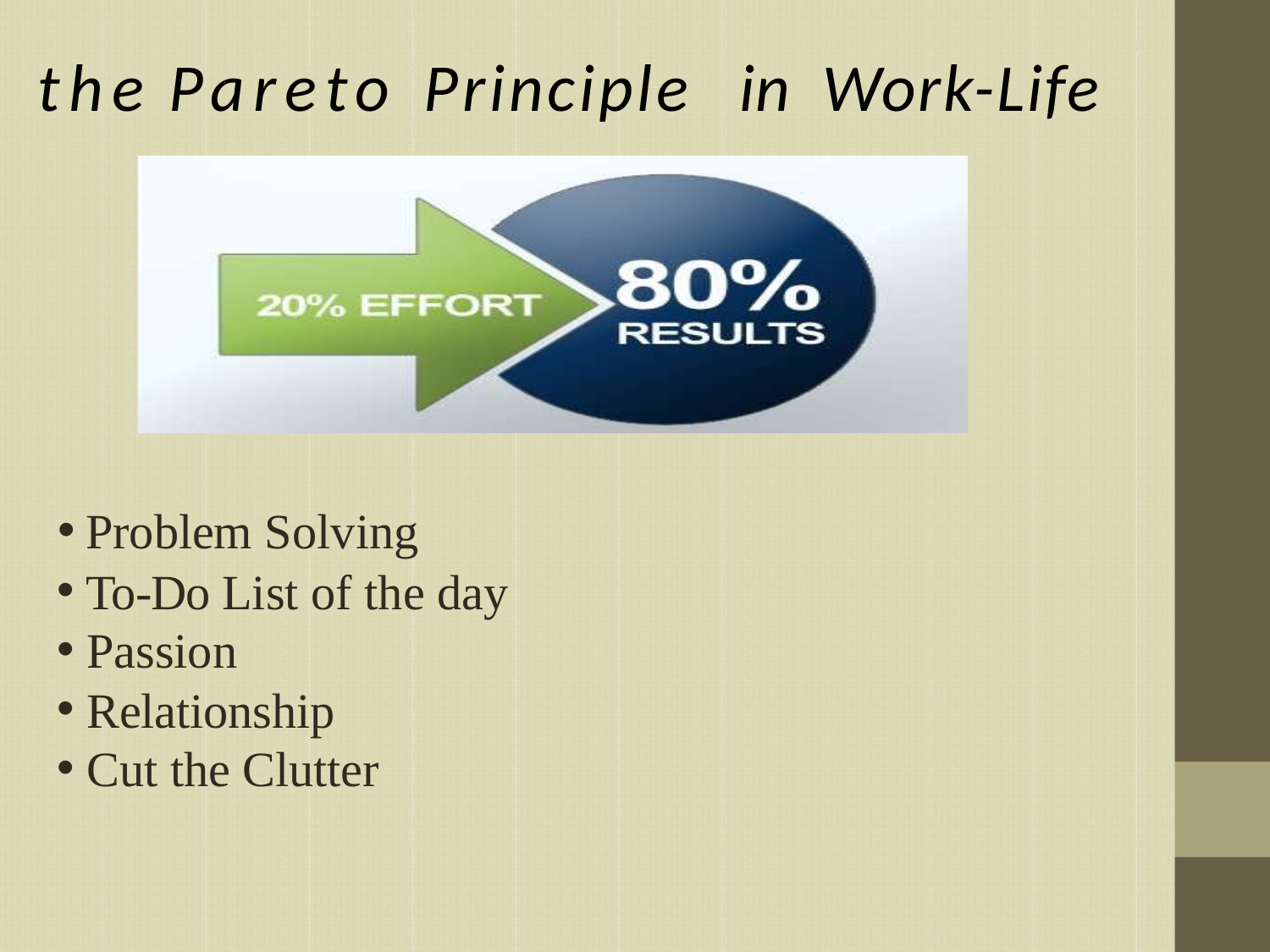

# the Pareto	Principle	in	Work-Life

Problem Solving
To-Do List of the day
Passion
Relationship
Cut the Clutter